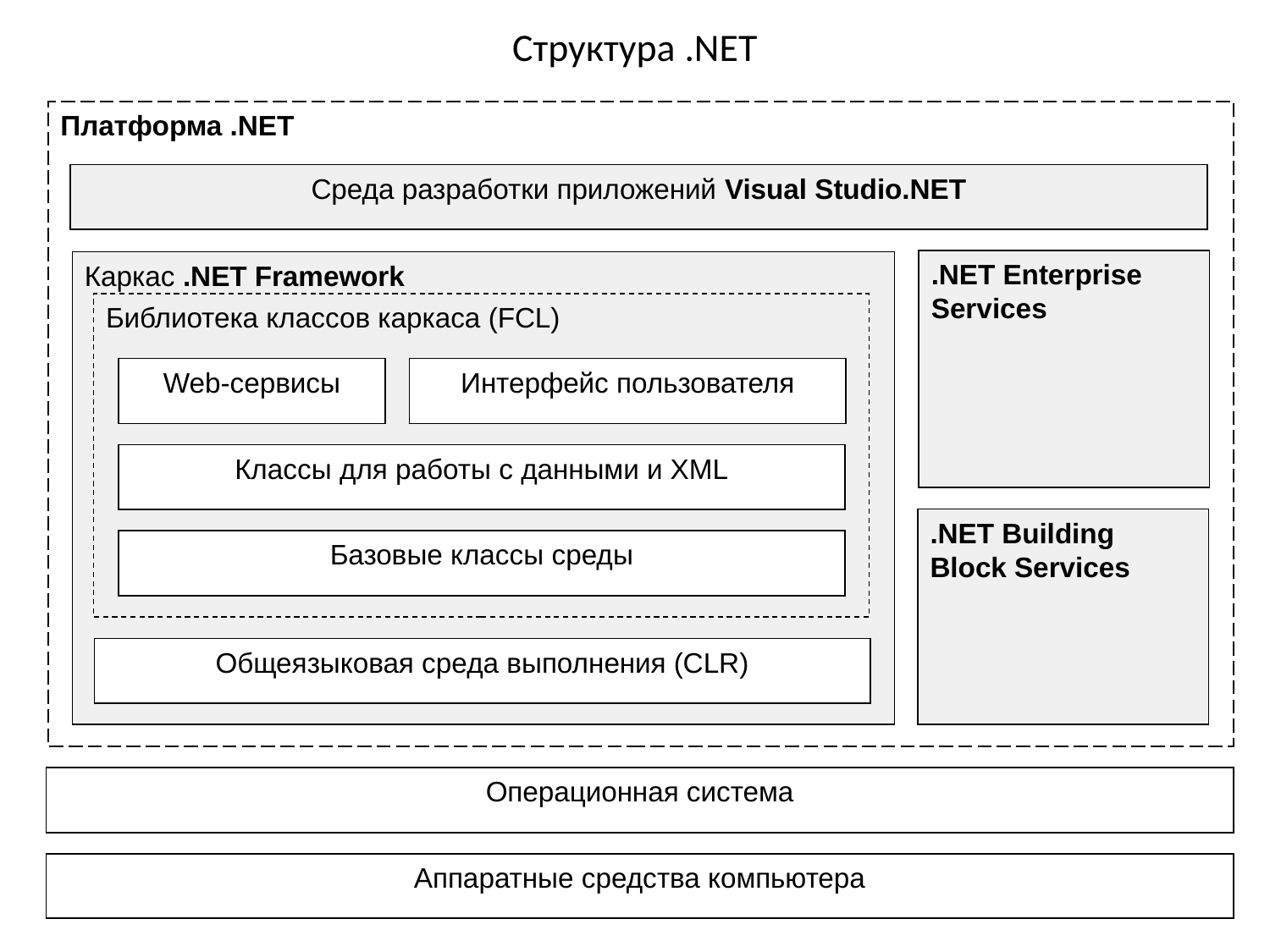

# Структура .NET

Платформа .NET
Среда разработки приложений Visual Studio.NET
.NET Enterprise Services
Каркас .NET Framework
Библиотека классов каркаса (FCL)
Web-сервисы
Интерфейс пользователя
Классы для работы с данными и XML
.NET Building Block Services
Базовые классы среды
Общеязыковая среда выполнения (CLR)
Операционная система
Аппаратные средства компьютера